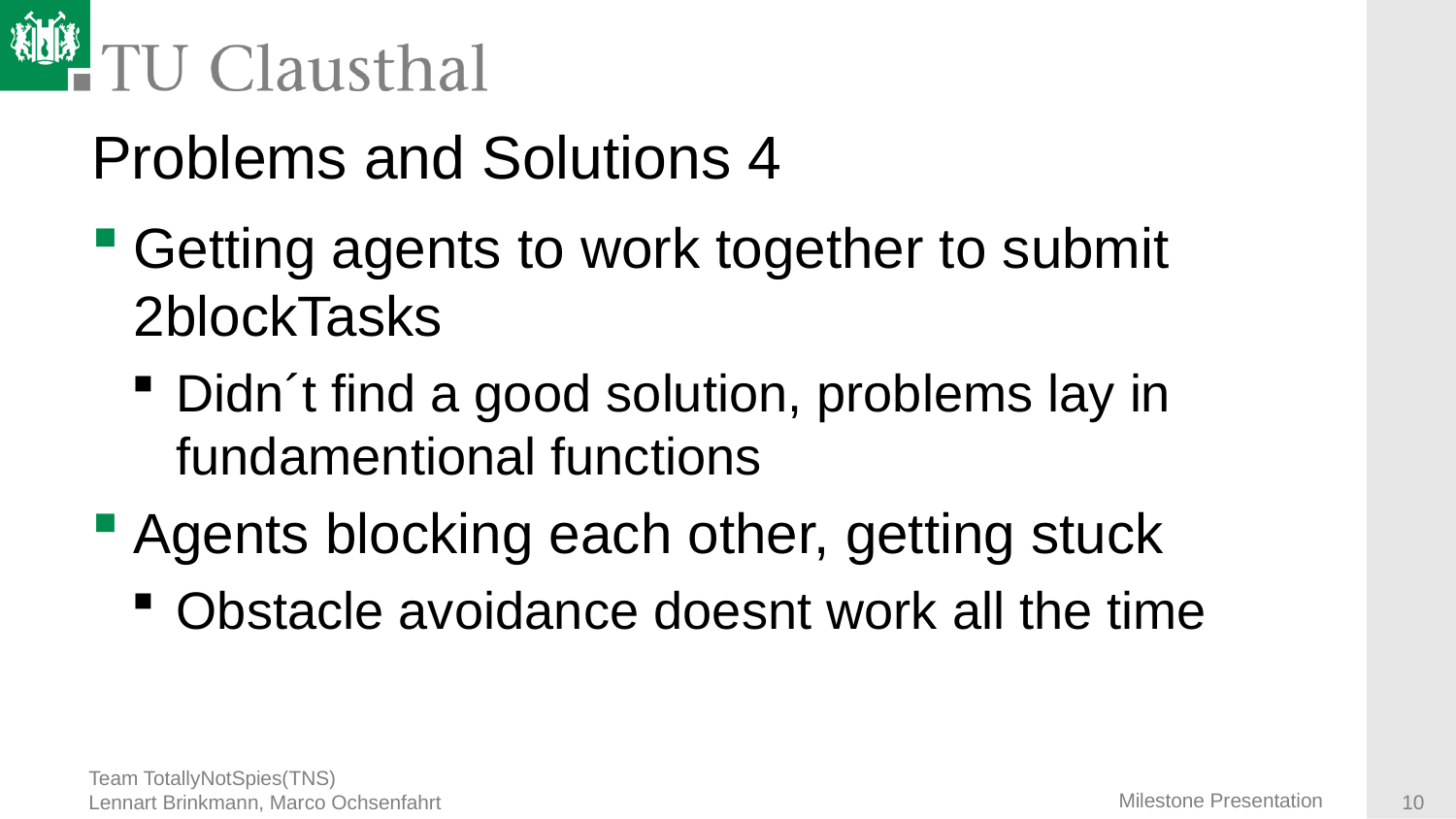

# Problems and Solutions 4
Getting agents to work together to submit 2blockTasks
Didn´t find a good solution, problems lay in fundamentional functions
Agents blocking each other, getting stuck
Obstacle avoidance doesnt work all the time